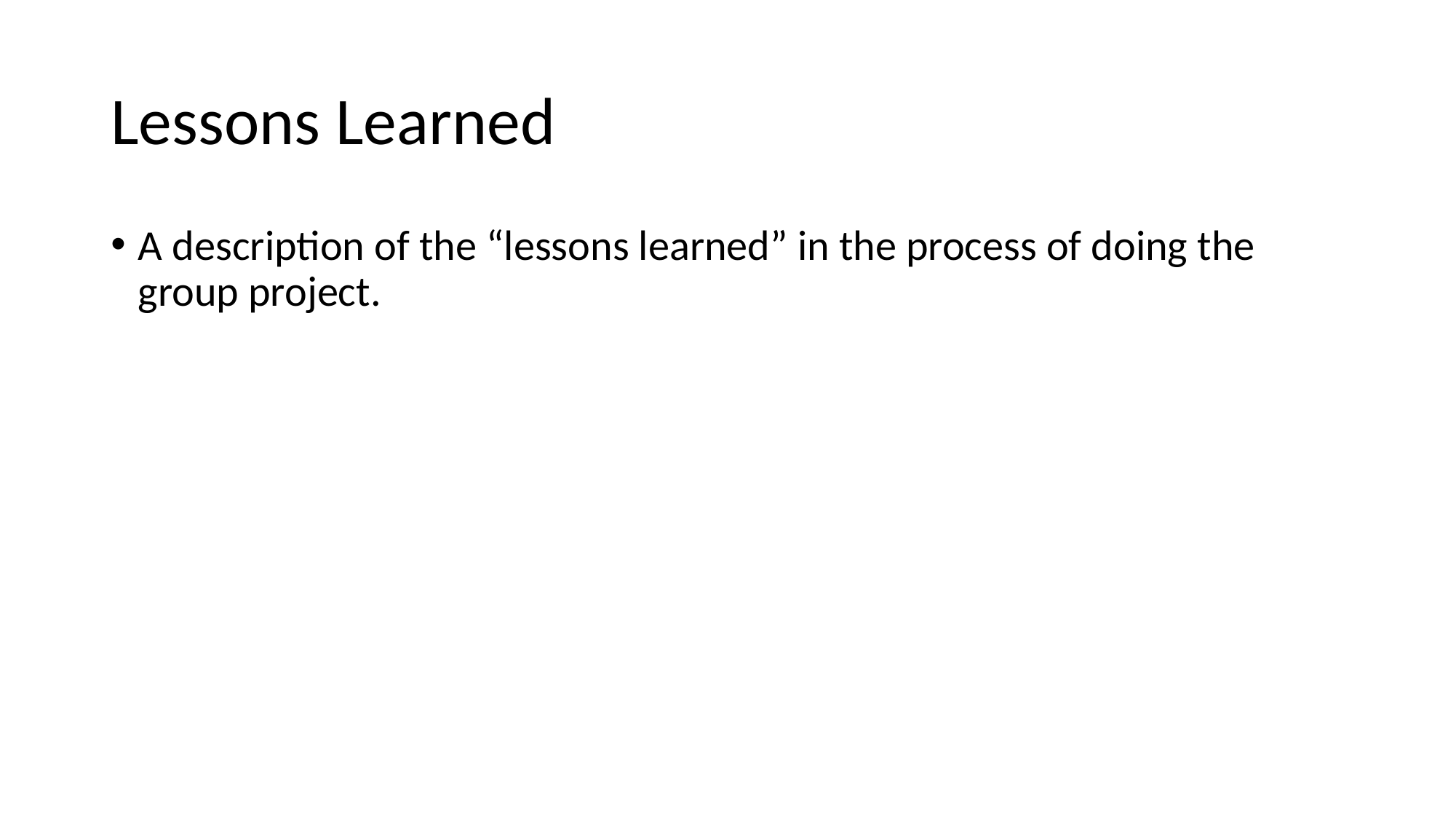

# Lessons Learned
A description of the “lessons learned” in the process of doing the group project.